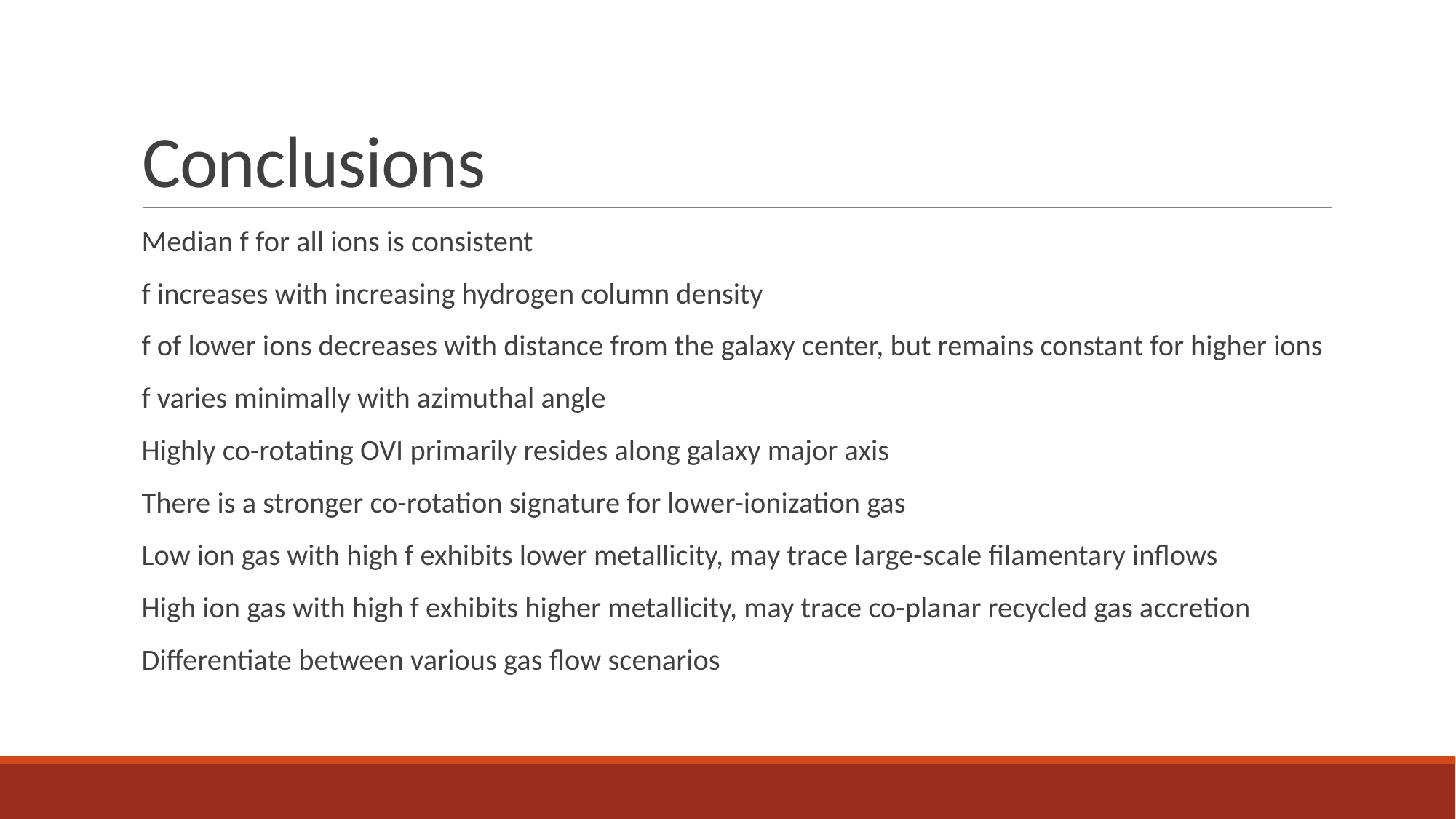

# Conclusions
Median f for all ions is consistent
f increases with increasing hydrogen column density
f of lower ions decreases with distance from the galaxy center, but remains constant for higher ions
f varies minimally with azimuthal angle
Highly co-rotating OVI primarily resides along galaxy major axis
There is a stronger co-rotation signature for lower-ionization gas
Low ion gas with high f exhibits lower metallicity, may trace large-scale filamentary inflows
High ion gas with high f exhibits higher metallicity, may trace co-planar recycled gas accretion
Differentiate between various gas flow scenarios